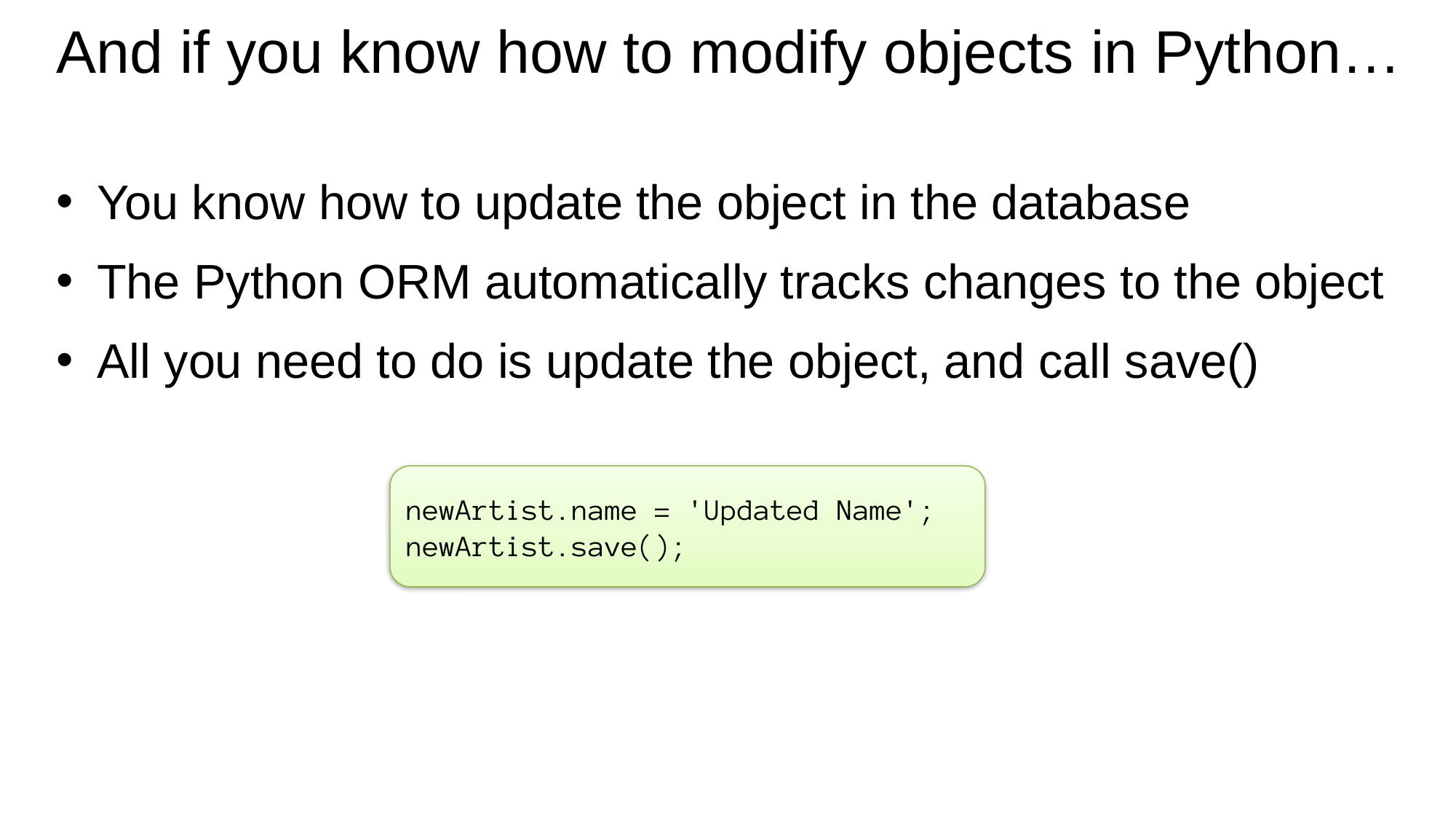

# And if you know how to modify objects in Python…
You know how to update the object in the database
The Python ORM automatically tracks changes to the object
All you need to do is update the object, and call save()
newArtist.name = 'Updated Name';
newArtist.save();